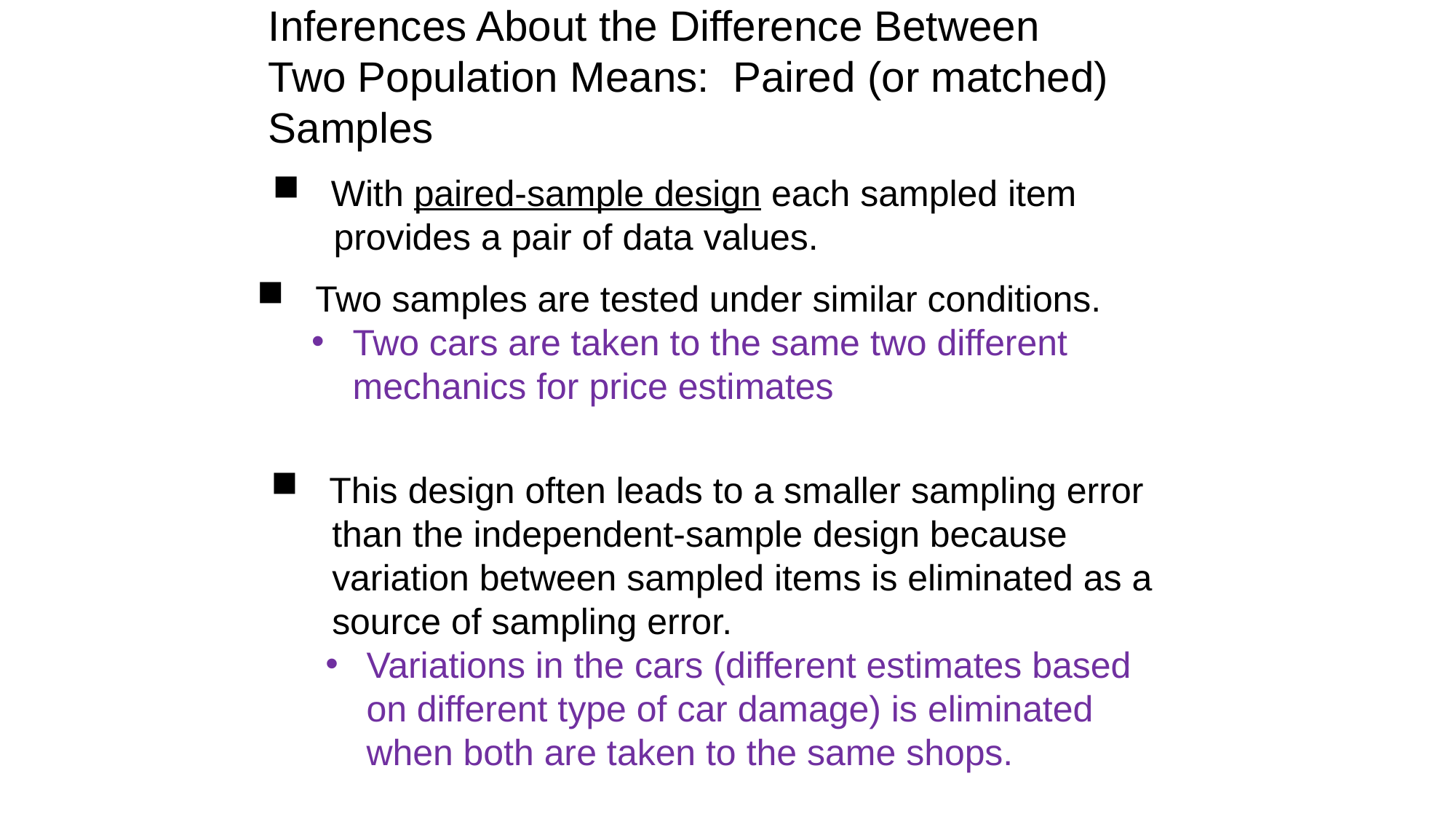

Inferences About the Difference Between
Two Population Means:  Paired (or matched) Samples
   With paired-sample design each sampled item
      provides a pair of data values.

   Two samples are tested under similar conditions.
Two cars are taken to the same two different mechanics for price estimates
   This design often leads to a smaller sampling error
      than the independent-sample design because
      variation between sampled items is eliminated as a
      source of sampling error.
Variations in the cars (different estimates based on different type of car damage) is eliminated when both are taken to the same shops.